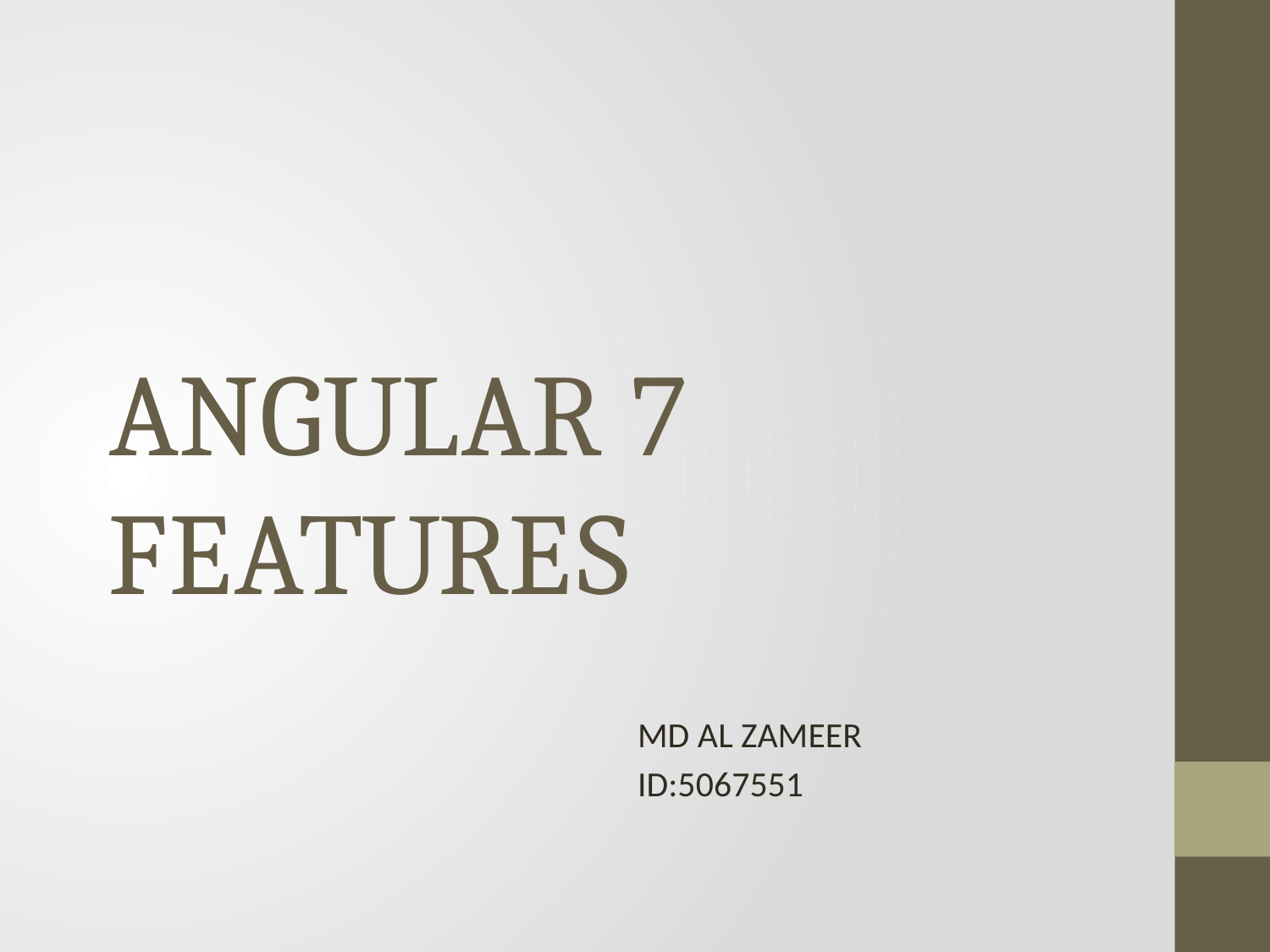

# ANGULAR 7 FEATURES
MD AL ZAMEER
ID:5067551